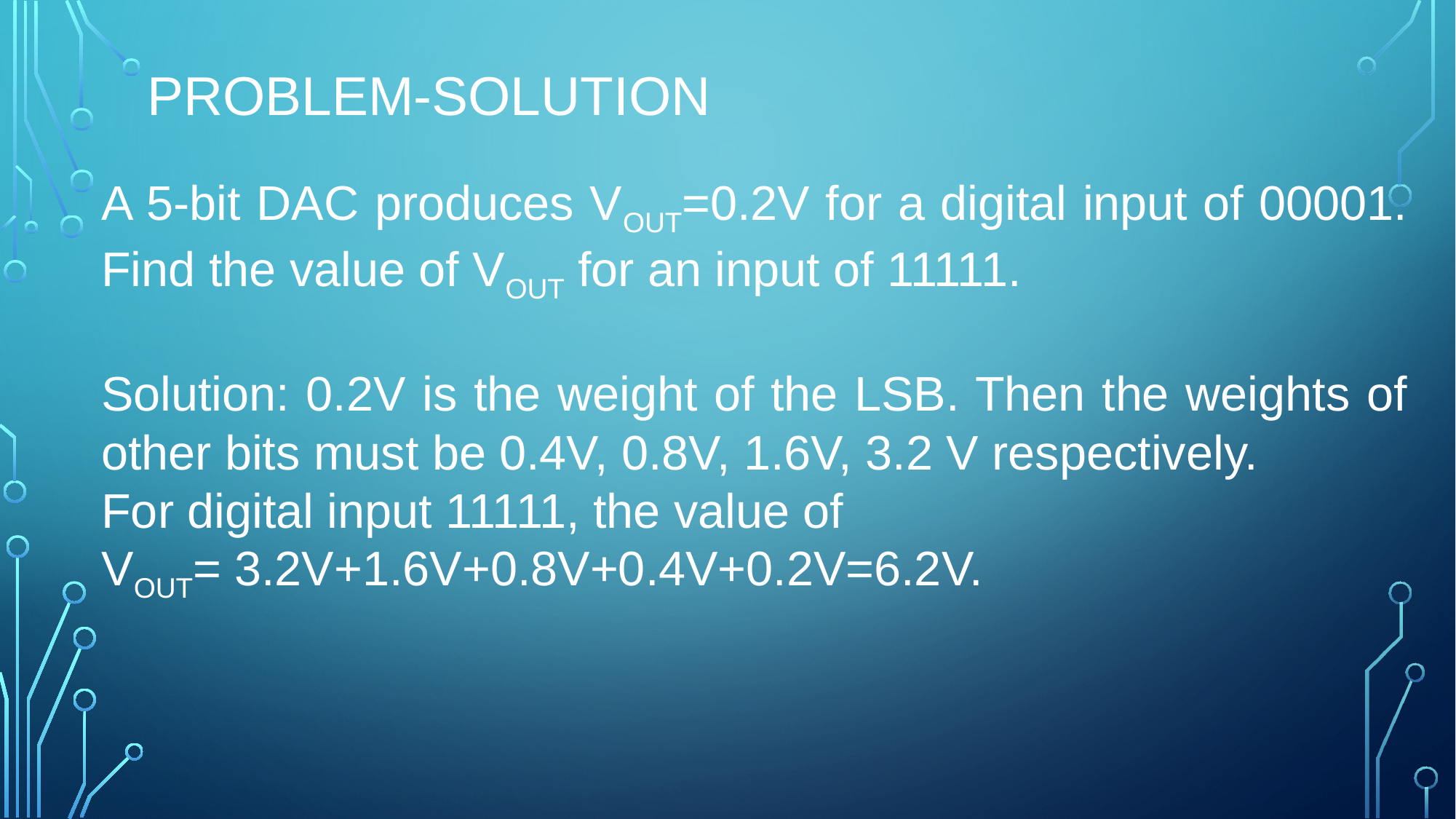

# Problem-solution
A 5-bit DAC produces VOUT=0.2V for a digital input of 00001. Find the value of VOUT for an input of 11111.

Solution: 0.2V is the weight of the LSB. Then the weights of other bits must be 0.4V, 0.8V, 1.6V, 3.2 V respectively.
For digital input 11111, the value of
VOUT= 3.2V+1.6V+0.8V+0.4V+0.2V=6.2V.